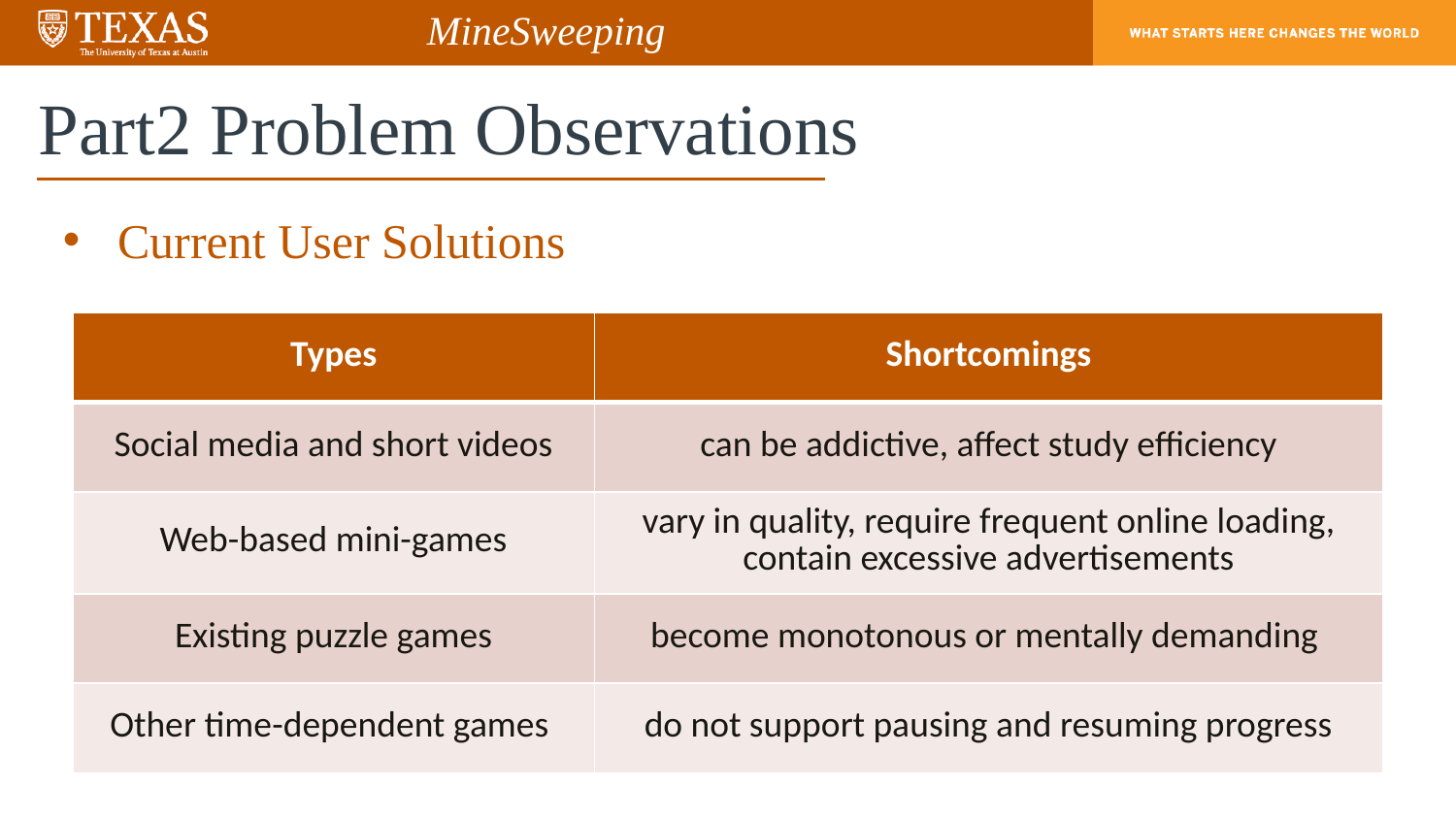

MineSweeping
# Part2 Problem Observations
Current User Solutions
| Types | Shortcomings |
| --- | --- |
| Social media and short videos | can be addictive, affect study efficiency |
| Web-based mini-games | vary in quality, require frequent online loading, contain excessive advertisements |
| Existing puzzle games | become monotonous or mentally demanding |
| Other time-dependent games | do not support pausing and resuming progress |